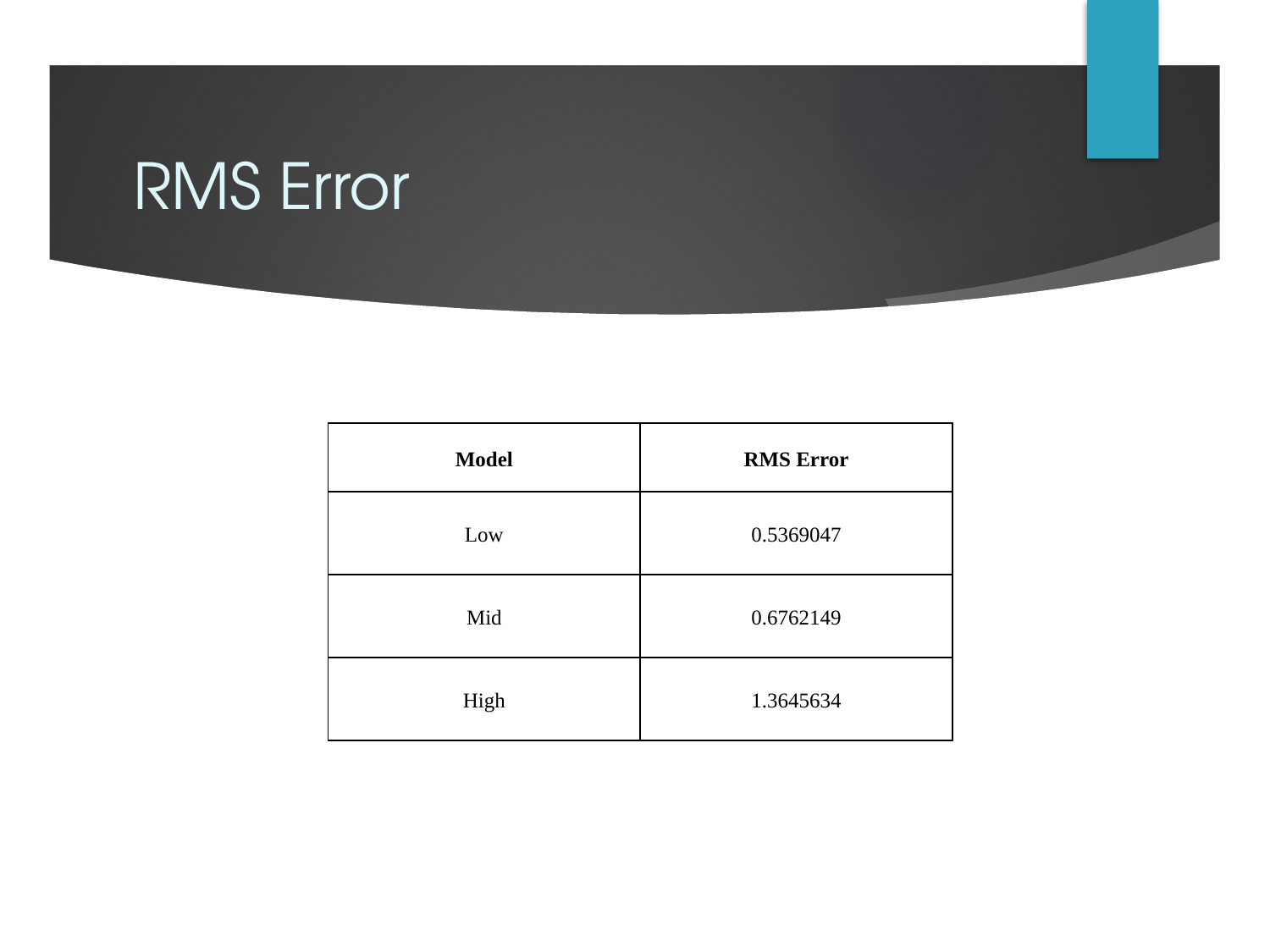

# RMS Error
| Model | RMS Error |
| --- | --- |
| Low | 0.5369047 |
| Mid | 0.6762149 |
| High | 1.3645634 |